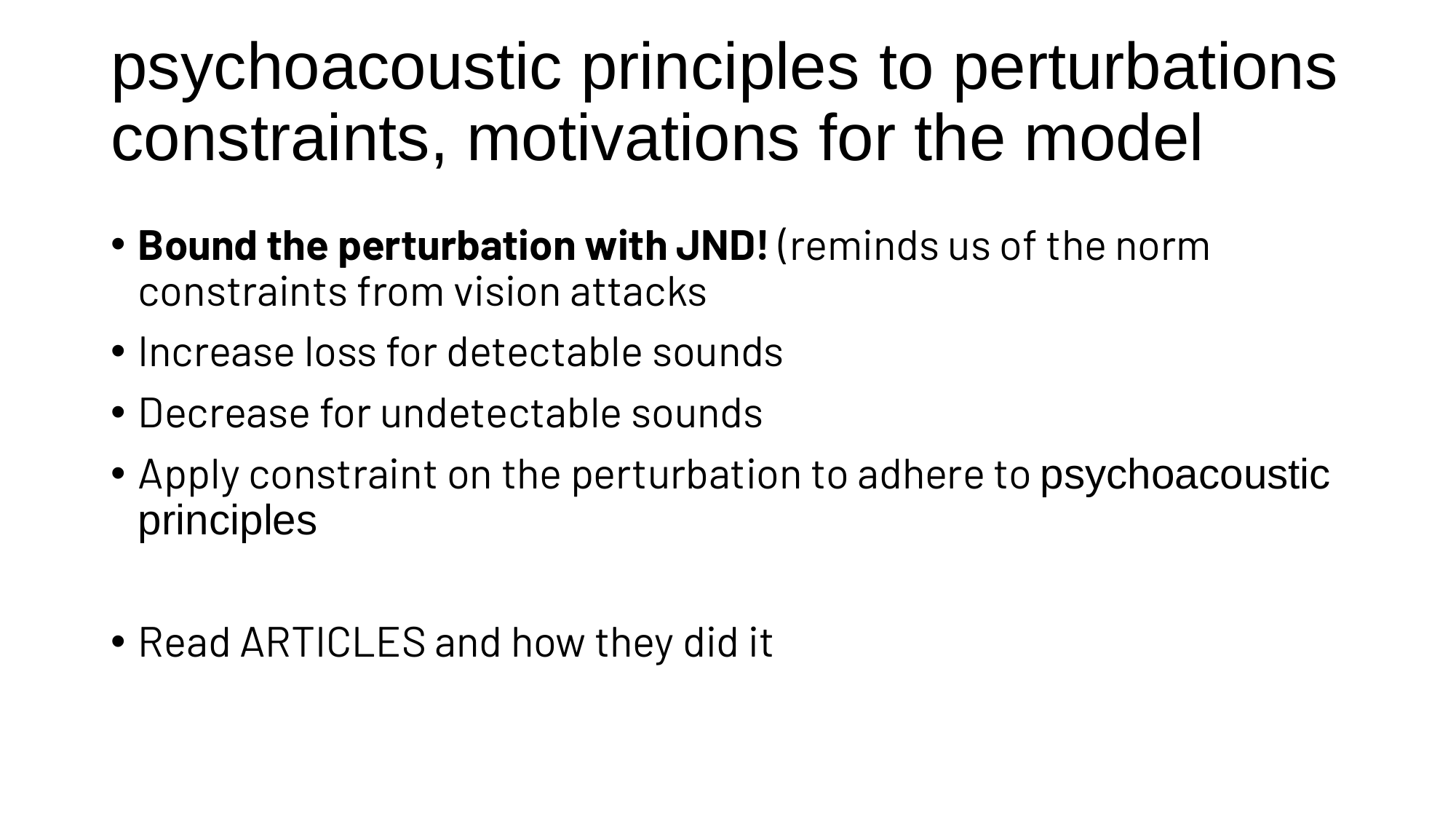

# psychoacoustic principles to perturbations constraints, motivations for the model
Bound the perturbation with JND! (reminds us of the norm constraints from vision attacks
Increase loss for detectable sounds
Decrease for undetectable sounds
Apply constraint on the perturbation to adhere to psychoacoustic principles

Read ARTICLES and how they did it